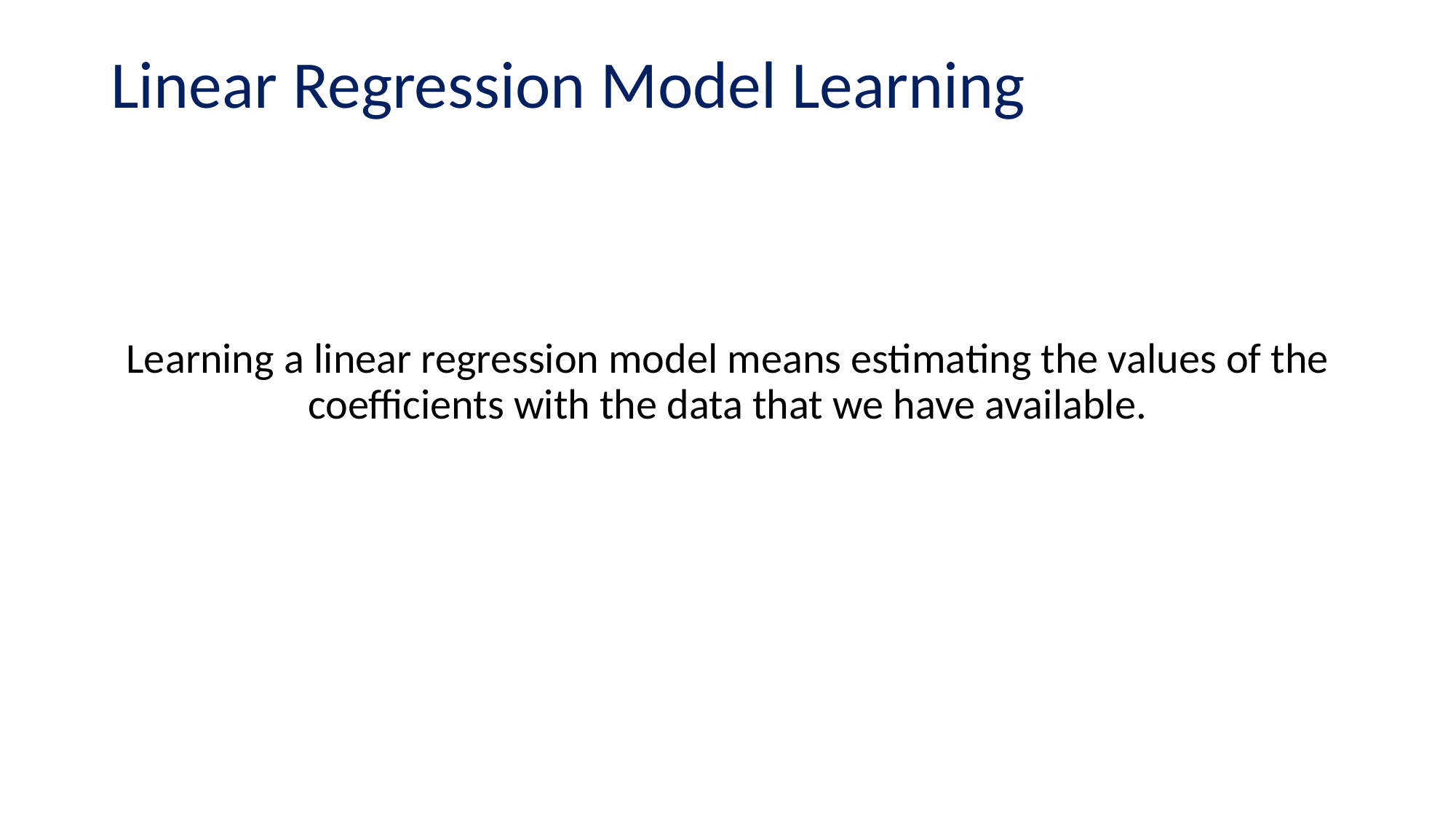

# Linear Regression Model Learning

Learning a linear regression model means estimating the values of the coefficients with the data that we have available.